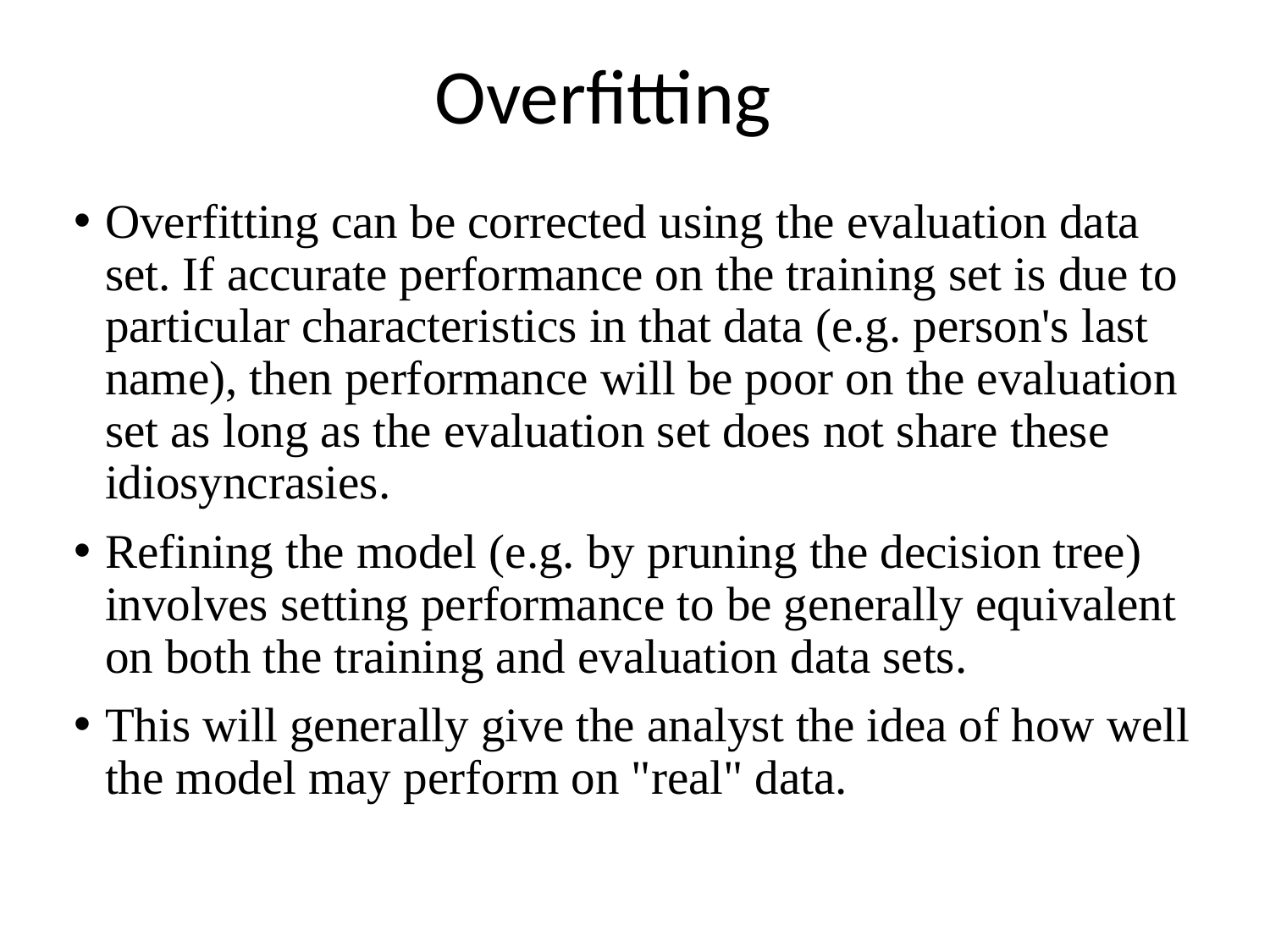

# Overfitting
Overfitting can be corrected using the evaluation data set. If accurate performance on the training set is due to particular characteristics in that data (e.g. person's last name), then performance will be poor on the evaluation set as long as the evaluation set does not share these idiosyncrasies.
Refining the model (e.g. by pruning the decision tree) involves setting performance to be generally equivalent on both the training and evaluation data sets.
This will generally give the analyst the idea of how well the model may perform on "real" data.